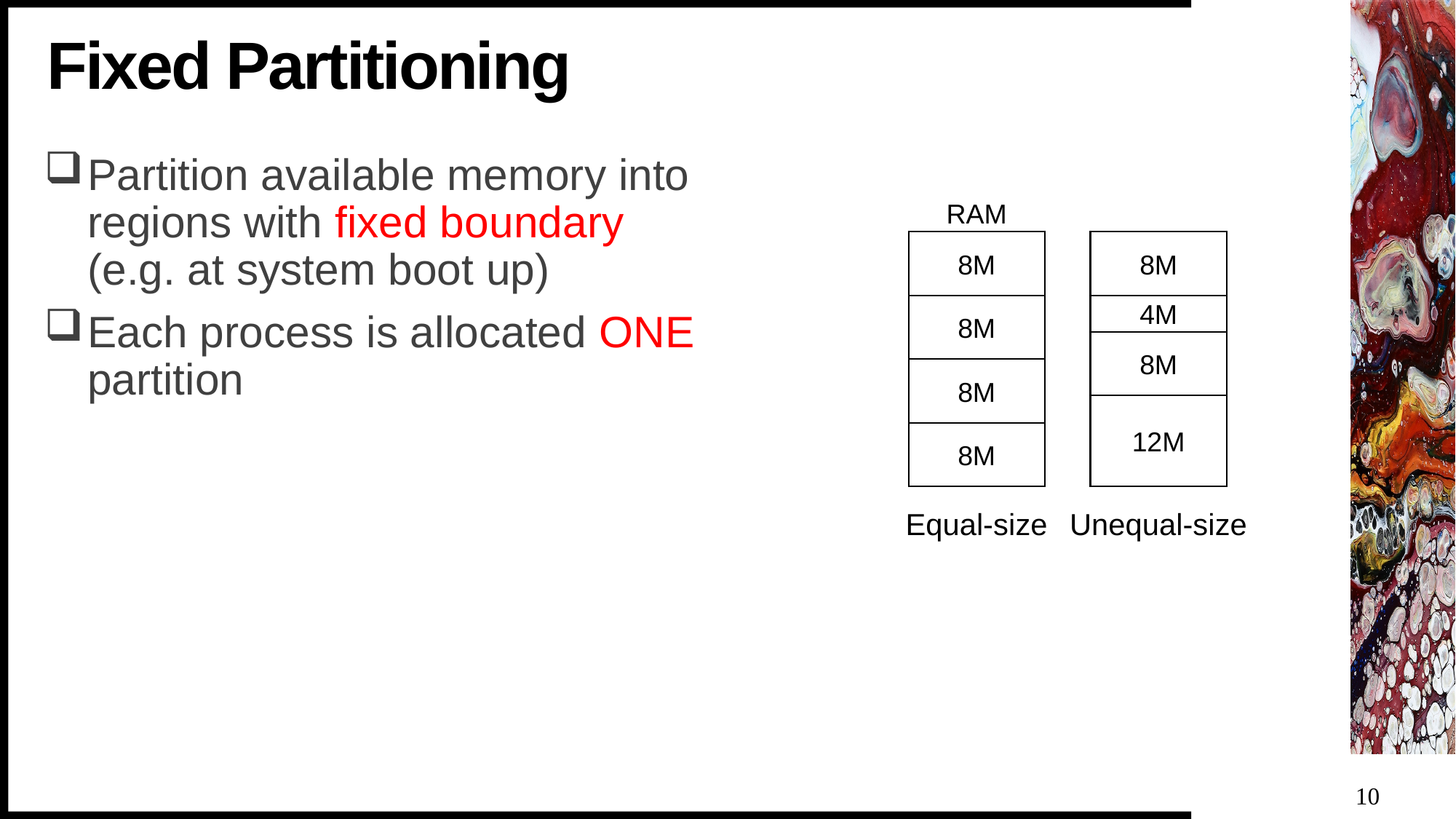

# Fixed Partitioning
Partition available memory into regions with fixed boundary (e.g. at system boot up)
Each process is allocated ONE partition

RAM
8M
8M
8M
8M
Equal-size
8M
4M
8M
12M
Unequal-size
10